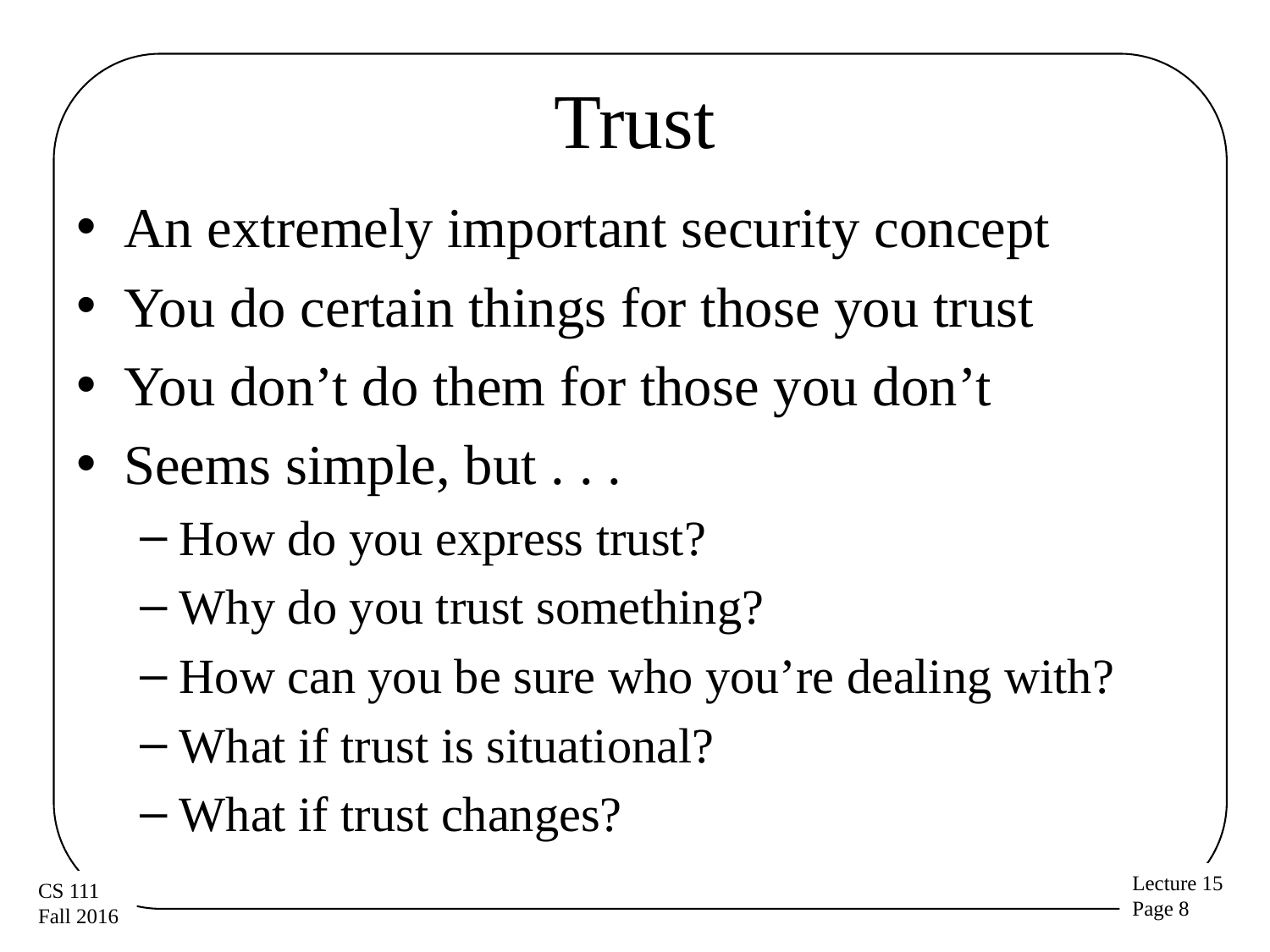

# Trust
An extremely important security concept
You do certain things for those you trust
You don’t do them for those you don’t
Seems simple, but . . .
How do you express trust?
Why do you trust something?
How can you be sure who you’re dealing with?
What if trust is situational?
What if trust changes?